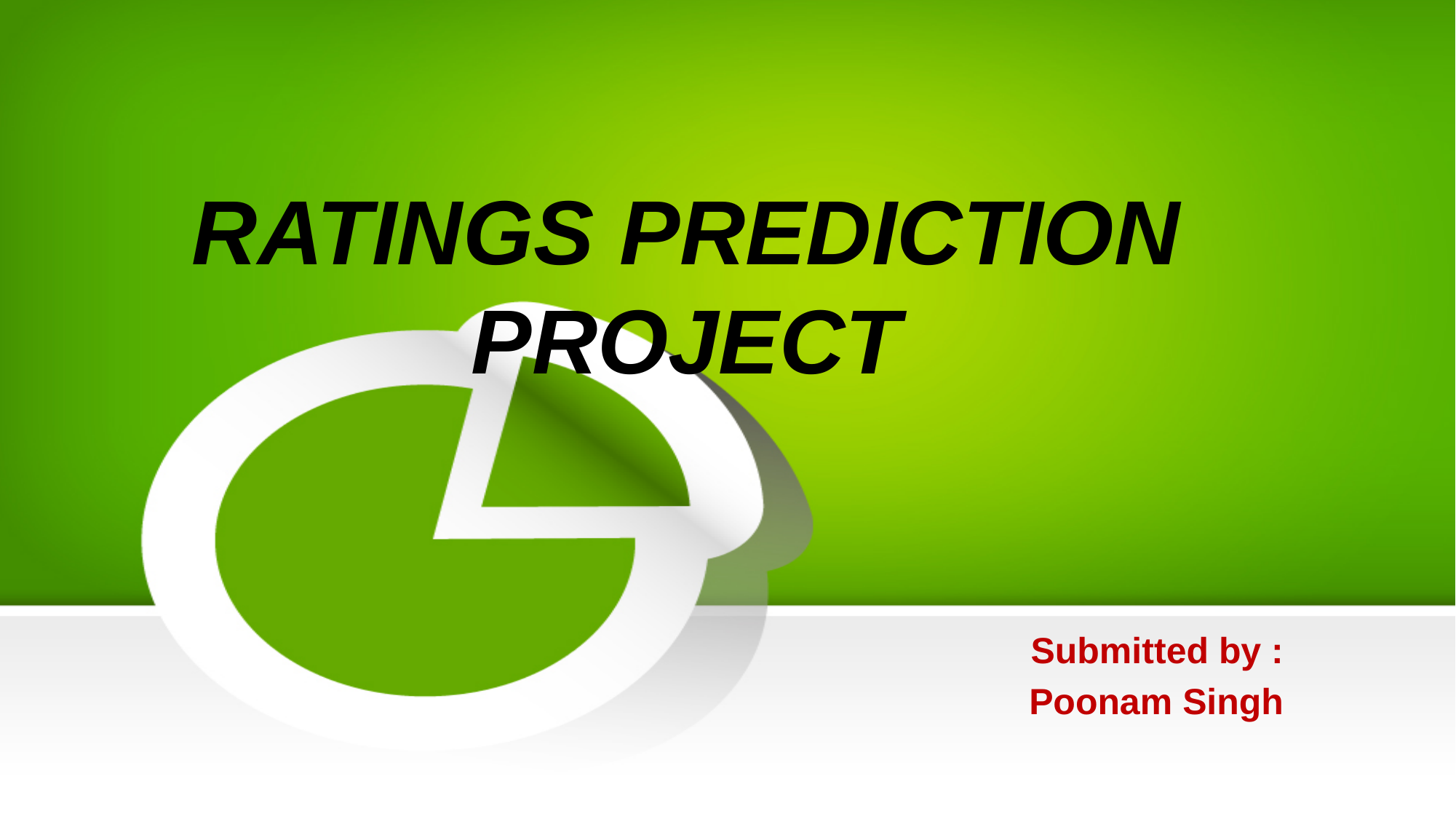

# RATINGS PREDICTION PROJECT
Submitted by :
           Poonam Singh